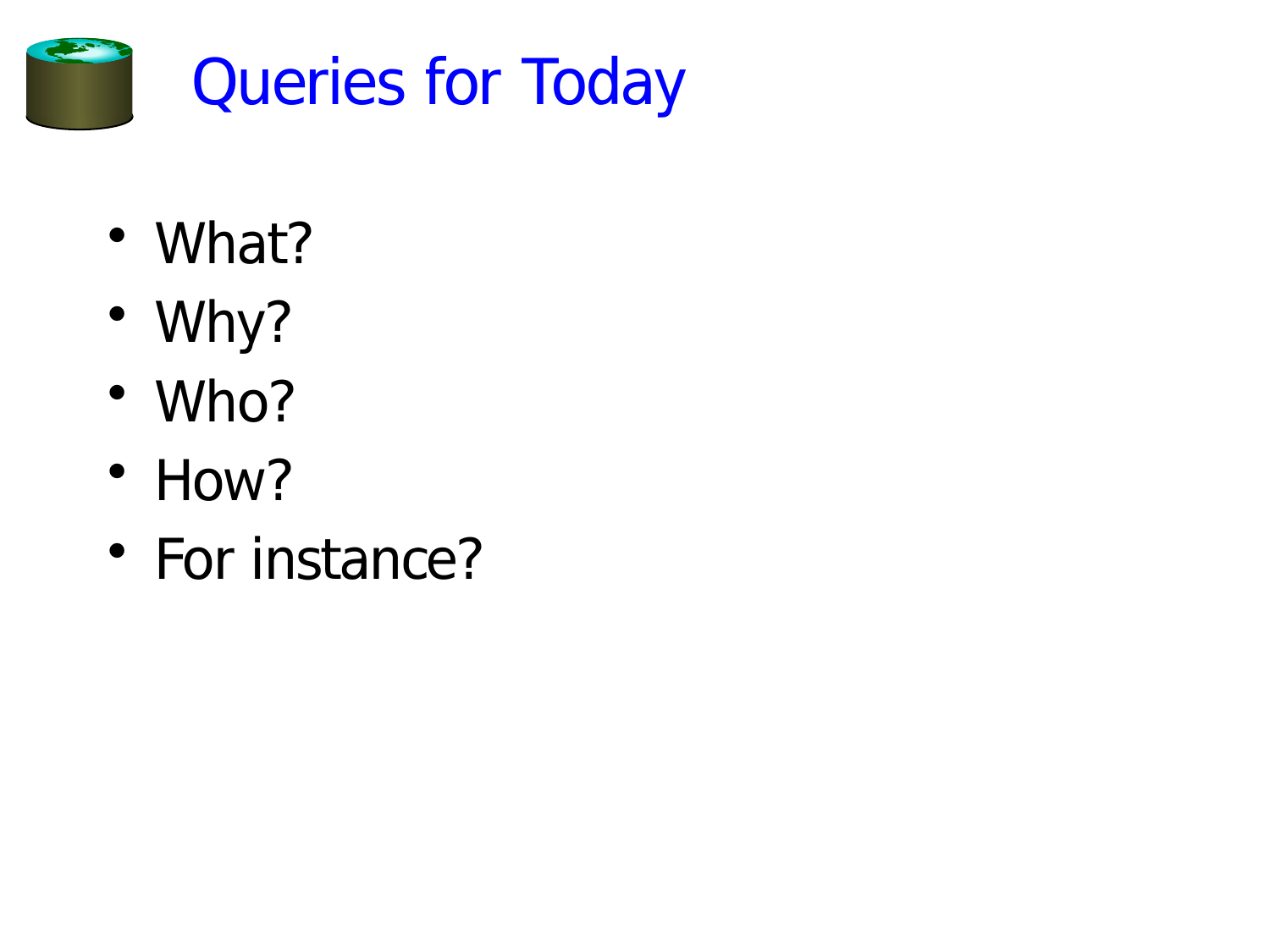

# Queries for Today
What?
Why?
Who?
How?
For instance?